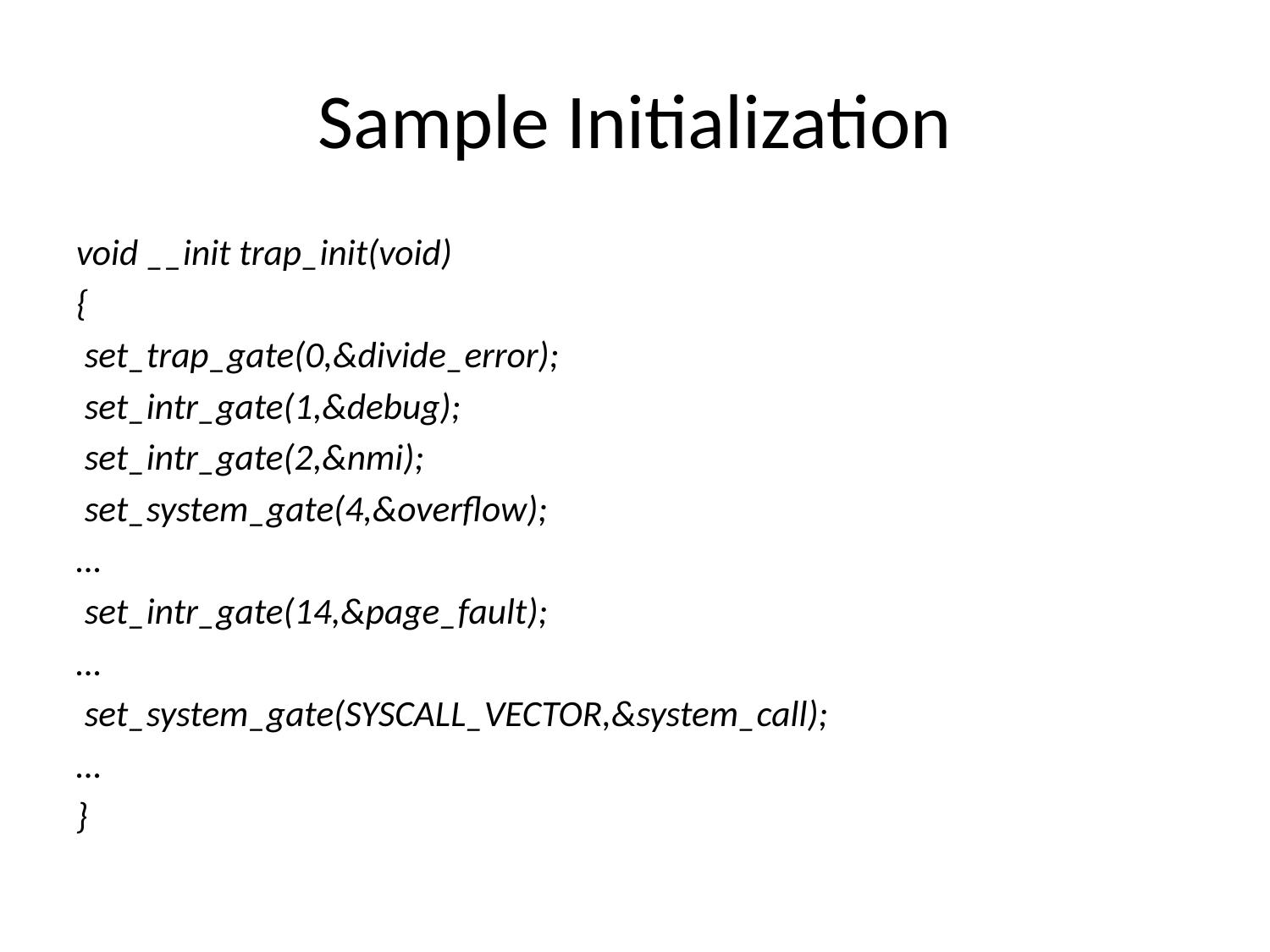

# Sample Initialization
void __init trap_init(void)
{
 set_trap_gate(0,&divide_error);
 set_intr_gate(1,&debug);
 set_intr_gate(2,&nmi);
 set_system_gate(4,&overflow);
…
 set_intr_gate(14,&page_fault);
…
 set_system_gate(SYSCALL_VECTOR,&system_call);
…
}